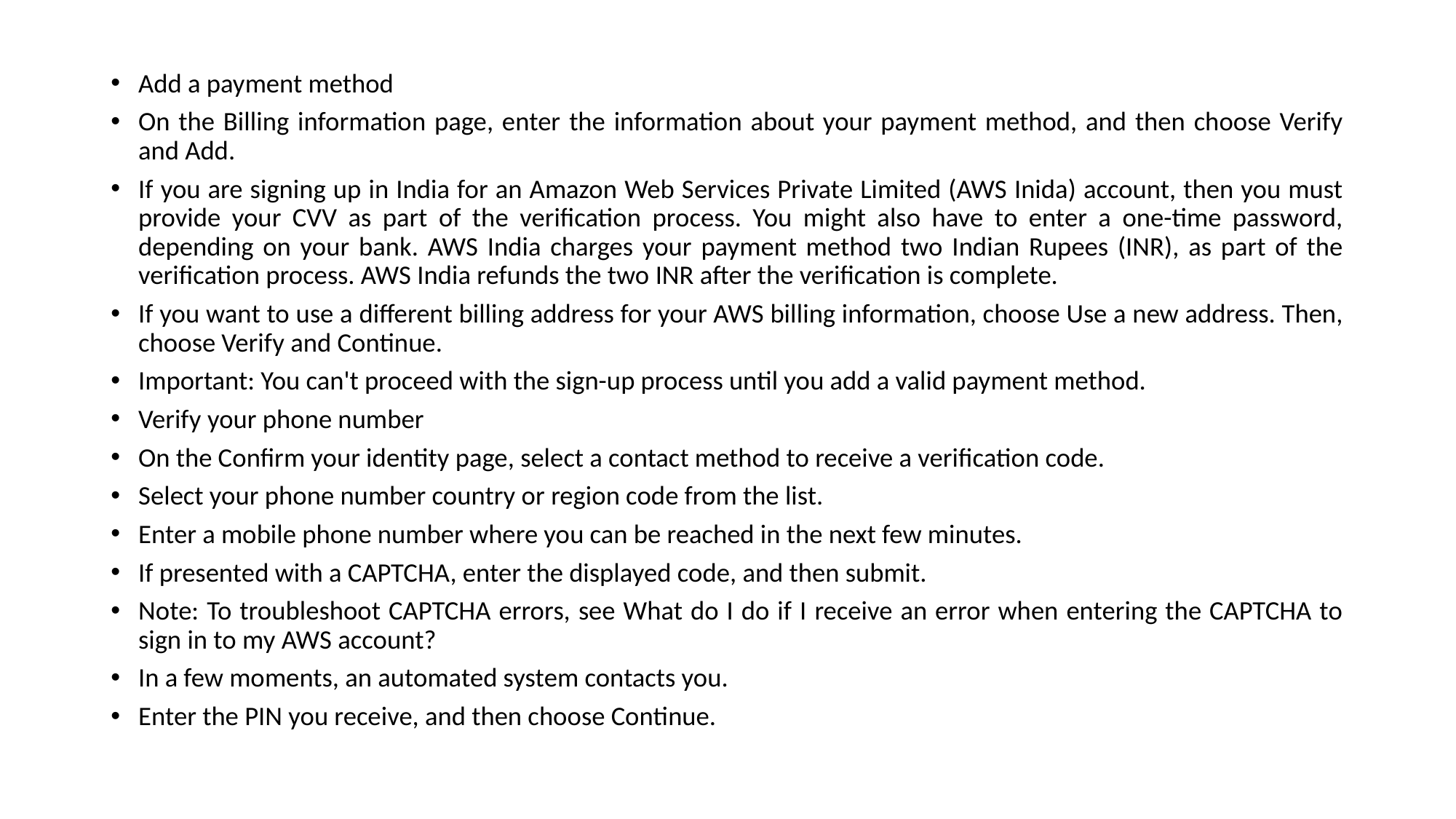

Add a payment method
On the Billing information page, enter the information about your payment method, and then choose Verify and Add.
If you are signing up in India for an Amazon Web Services Private Limited (AWS Inida) account, then you must provide your CVV as part of the verification process. You might also have to enter a one-time password, depending on your bank. AWS India charges your payment method two Indian Rupees (INR), as part of the verification process. AWS India refunds the two INR after the verification is complete.
If you want to use a different billing address for your AWS billing information, choose Use a new address. Then, choose Verify and Continue.
Important: You can't proceed with the sign-up process until you add a valid payment method.
Verify your phone number
On the Confirm your identity page, select a contact method to receive a verification code.
Select your phone number country or region code from the list.
Enter a mobile phone number where you can be reached in the next few minutes.
If presented with a CAPTCHA, enter the displayed code, and then submit.
Note: To troubleshoot CAPTCHA errors, see What do I do if I receive an error when entering the CAPTCHA to sign in to my AWS account?
In a few moments, an automated system contacts you.
Enter the PIN you receive, and then choose Continue.